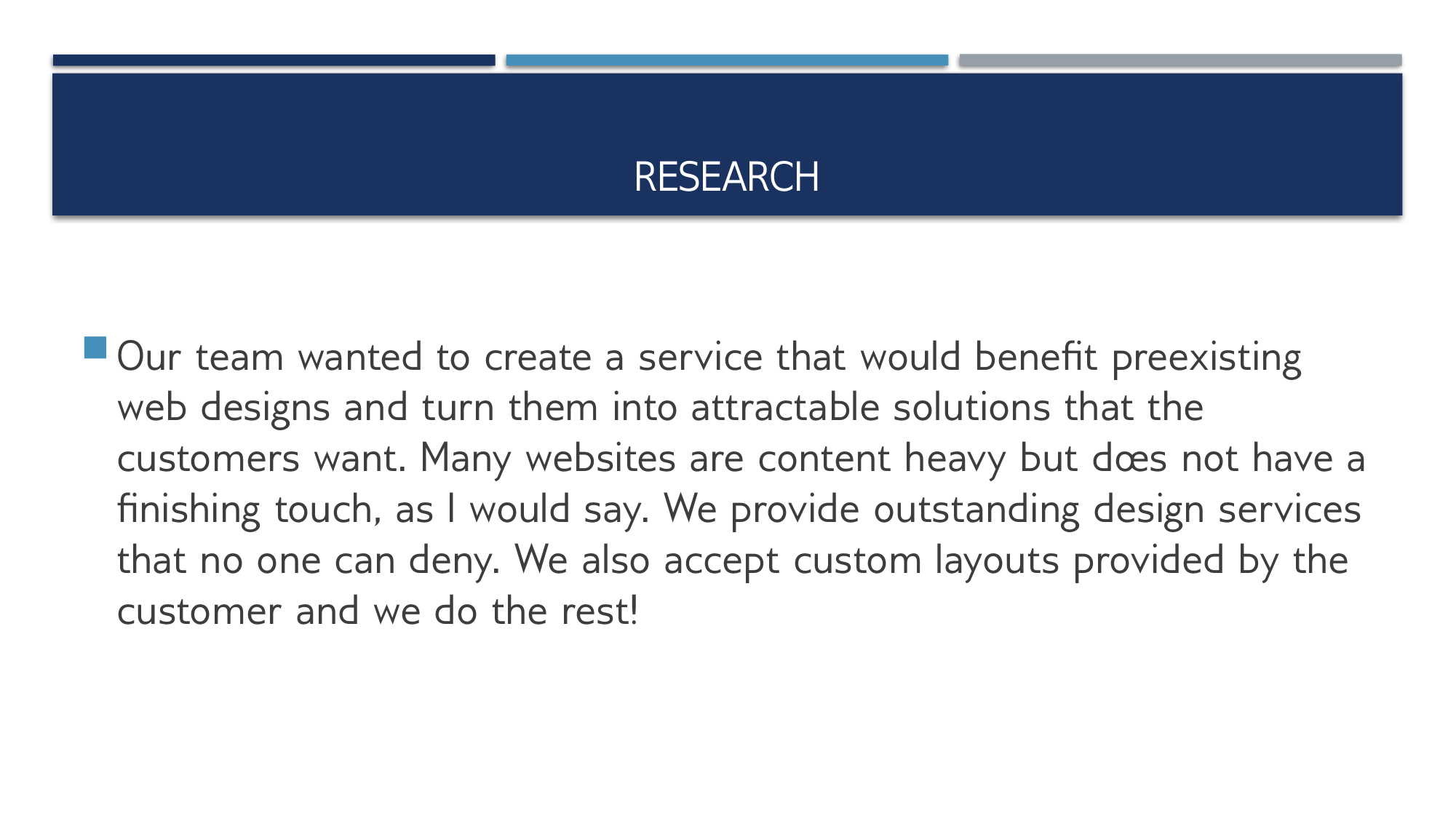

# Research
Our team wanted to create a service that would benefit preexisting web designs and turn them into attractable solutions that the customers want. Many websites are content heavy but does not have a finishing touch, as I would say. We provide outstanding design services that no one can deny. We also accept custom layouts provided by the customer and we do the rest!